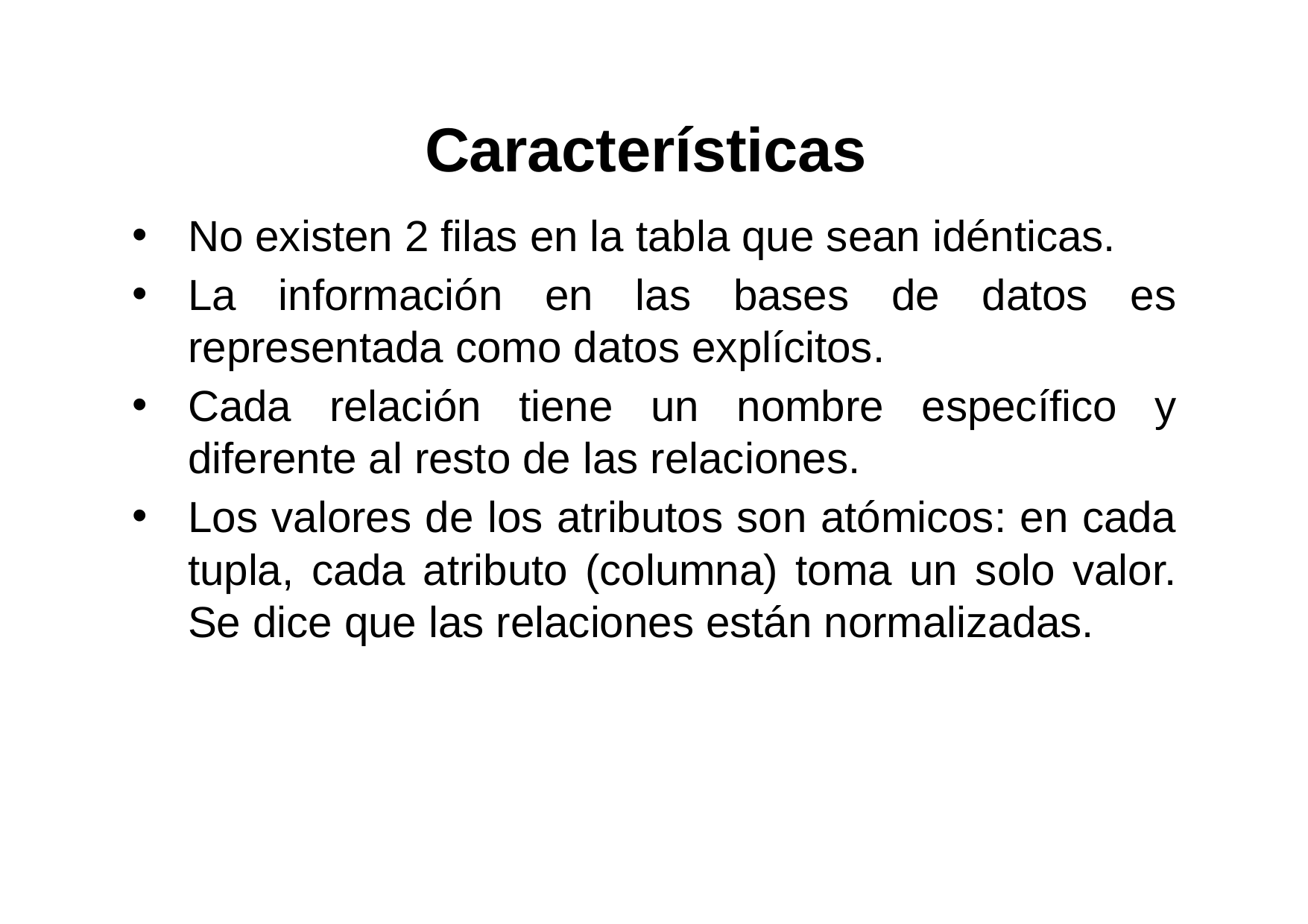

# Características
No existen 2 filas en la tabla que sean idénticas.
La información en las bases de datos es representada como datos explícitos.
Cada relación tiene un nombre específico y diferente al resto de las relaciones.
Los valores de los atributos son atómicos: en cada tupla, cada atributo (columna) toma un solo valor. Se dice que las relaciones están normalizadas.